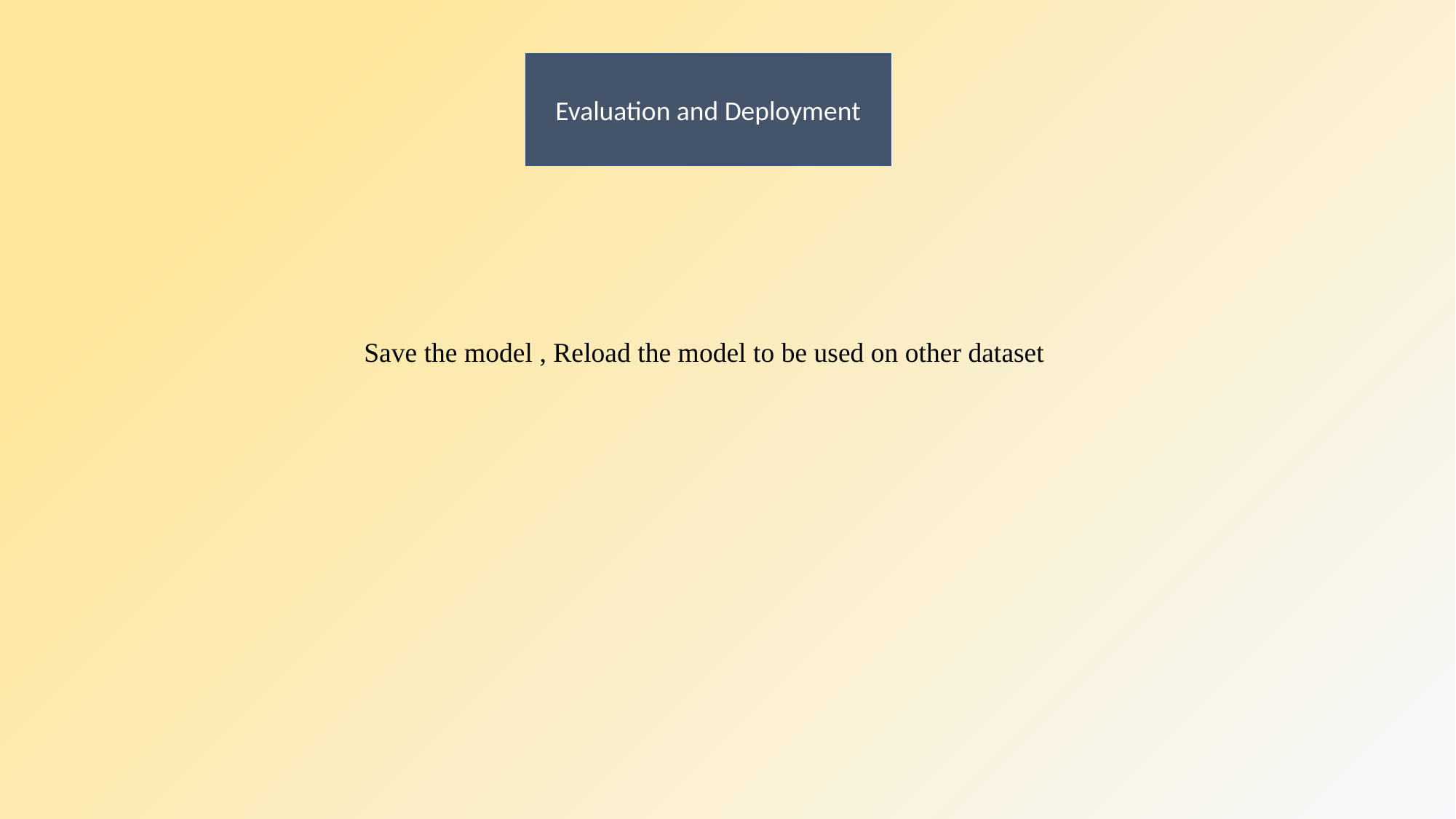

Evaluation and Deployment
Save the model , Reload the model to be used on other dataset